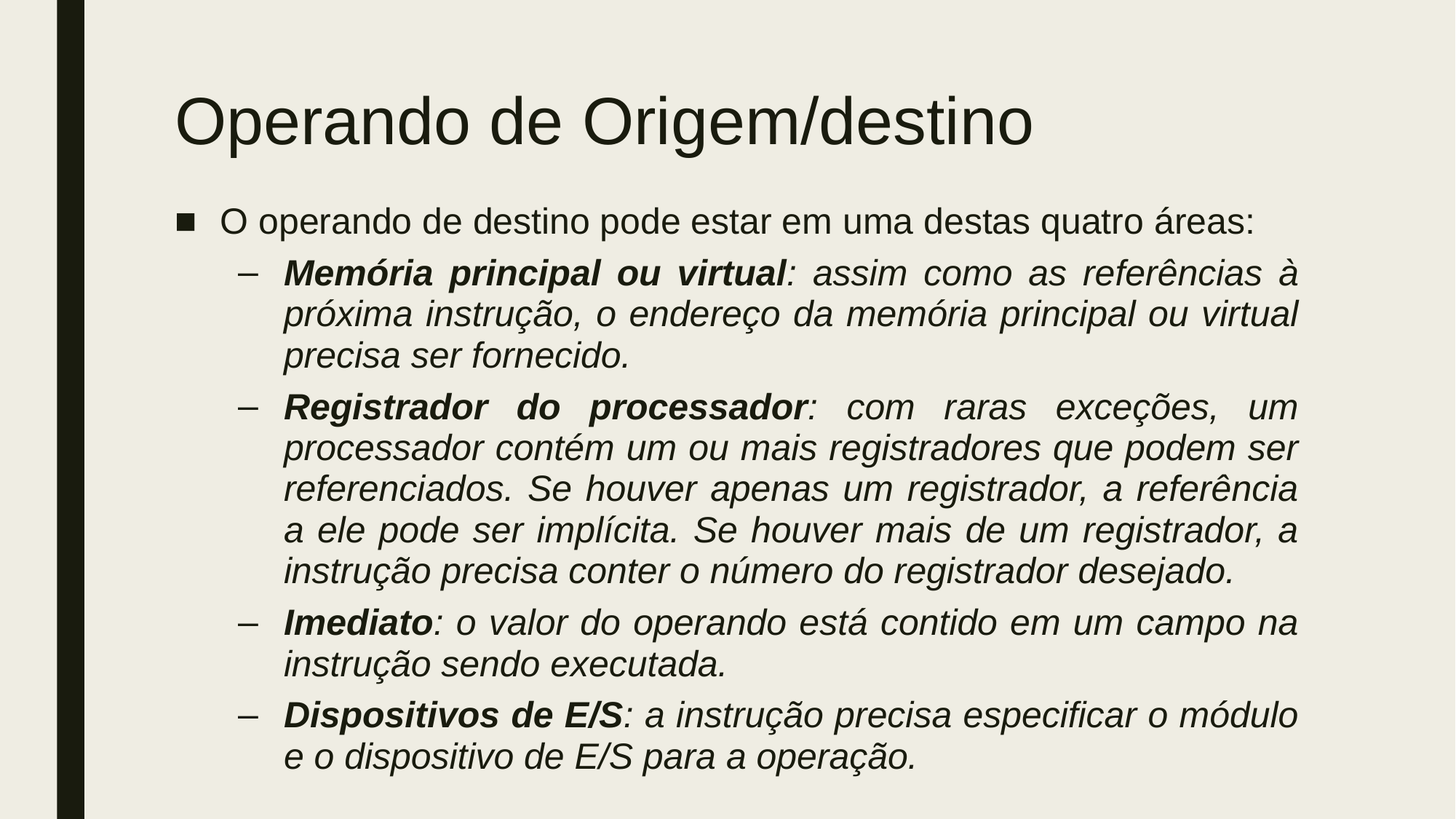

# Operando de Origem/destino
O operando de destino pode estar em uma destas quatro áreas:
Memória principal ou virtual: assim como as referências à próxima instrução, o endereço da memória principal ou virtual precisa ser fornecido.
Registrador do processador: com raras exceções, um processador contém um ou mais registradores que podem ser referenciados. Se houver apenas um registrador, a referência a ele pode ser implícita. Se houver mais de um registrador, a instrução precisa conter o número do registrador desejado.
Imediato: o valor do operando está contido em um campo na instrução sendo executada.
Dispositivos de E/S: a instrução precisa especificar o módulo e o dispositivo de E/S para a operação.